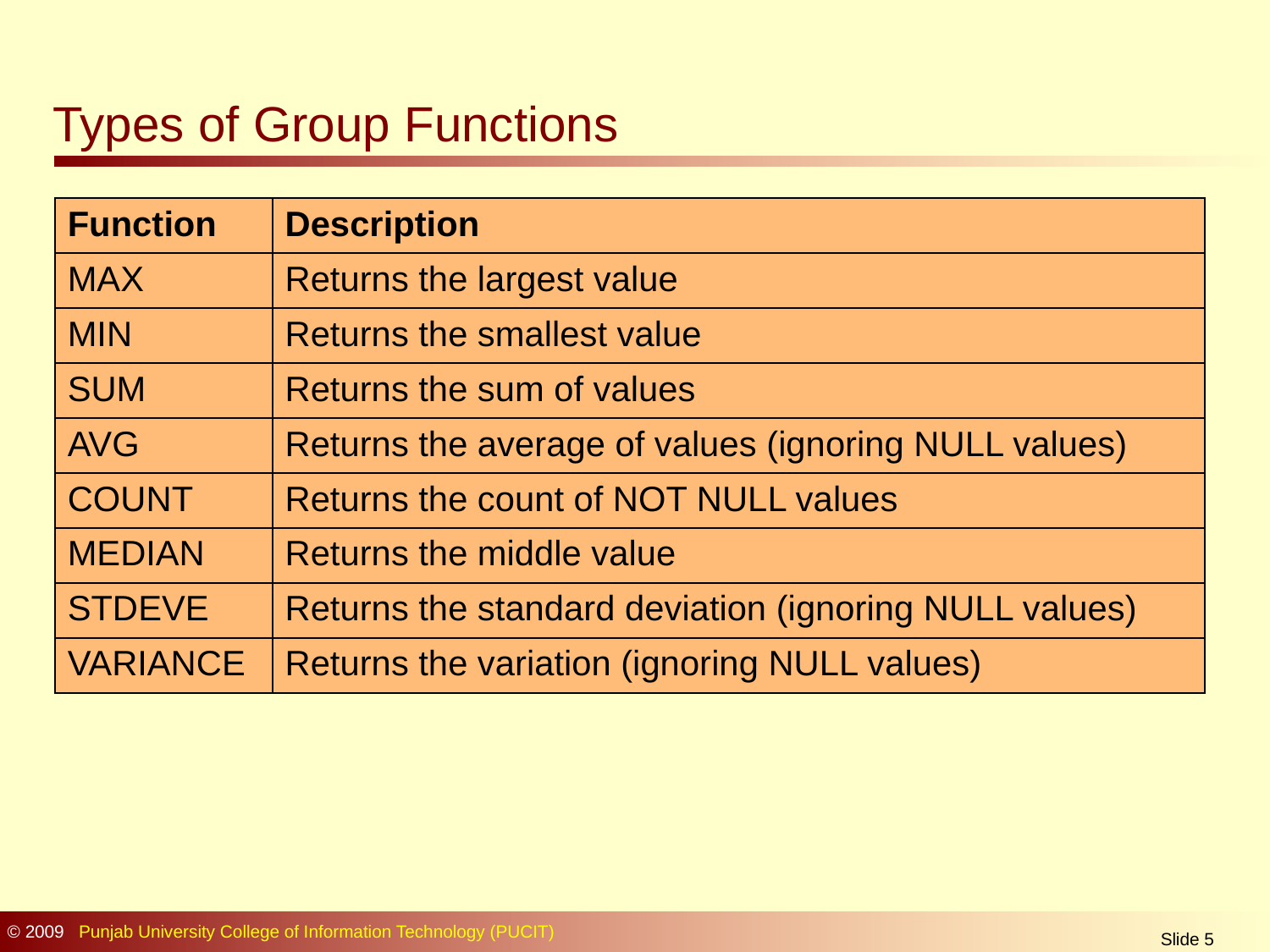

# Types of Group Functions
| Function | Description |
| --- | --- |
| MAX | Returns the largest value |
| MIN | Returns the smallest value |
| SUM | Returns the sum of values |
| AVG | Returns the average of values (ignoring NULL values) |
| COUNT | Returns the count of NOT NULL values |
| MEDIAN | Returns the middle value |
| STDEVE | Returns the standard deviation (ignoring NULL values) |
| VARIANCE | Returns the variation (ignoring NULL values) |